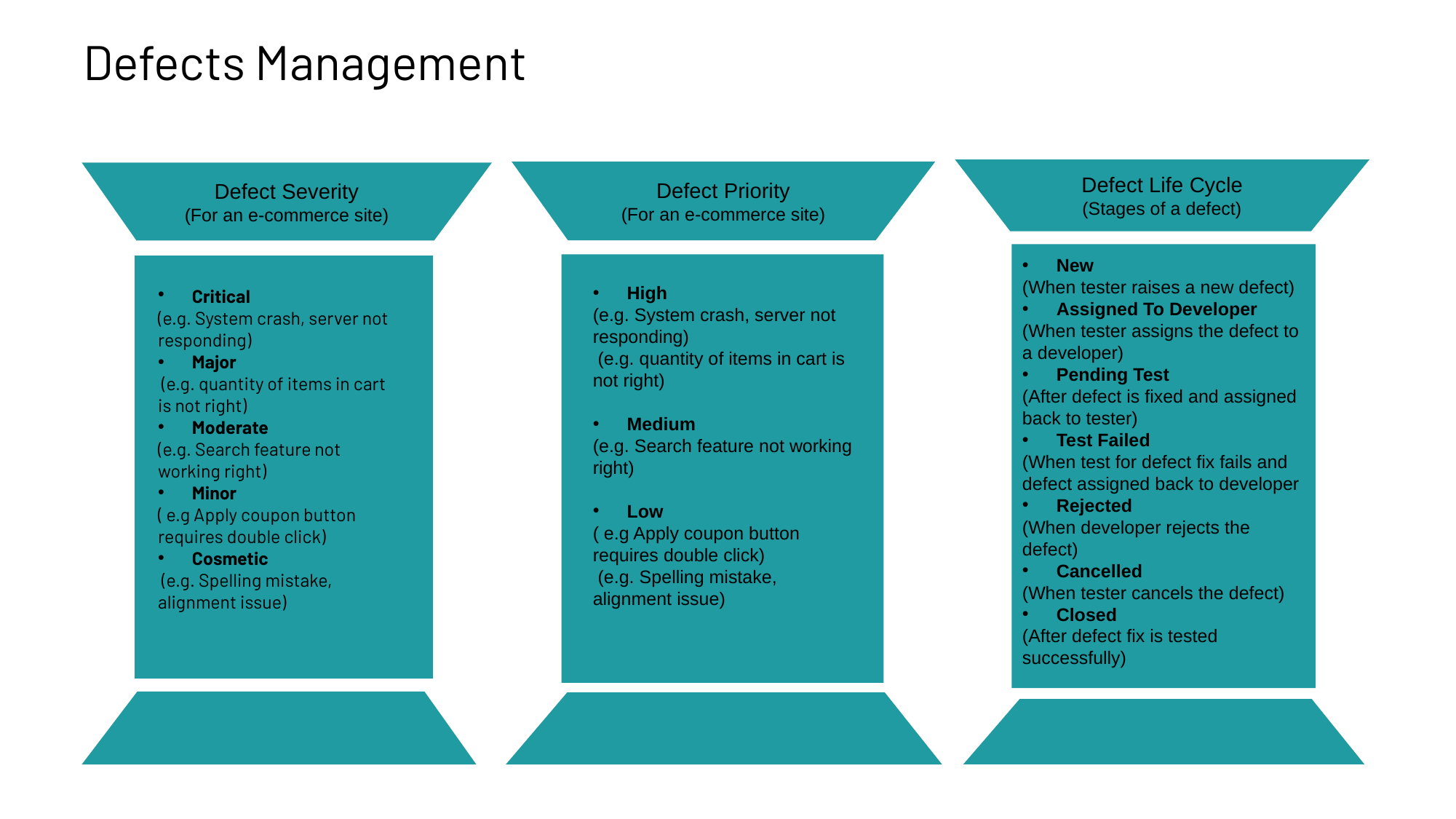

Defects Management

Defect Life Cycle
(Stages of a defect)

Defect Priority
(For an e-commerce site)

Defect Severity
(For an e-commerce site)

New
(When tester raises a new defect)
Assigned To Developer
(When tester assigns the defect to a developer)
Pending Test
(After defect is fixed and assigned back to tester)
Test Failed
(When test for defect fix fails and defect assigned back to developer
Rejected
(When developer rejects the defect)
Cancelled
(When tester cancels the defect)
Closed
(After defect fix is tested successfully)
Critical
(e.g. System crash, server not responding)
Major
 (e.g. quantity of items in cart is not right)
Moderate
(e.g. Search feature not working right)
Minor
( e.g Apply coupon button requires double click)
Cosmetic
 (e.g. Spelling mistake, alignment issue)
High
(e.g. System crash, server not responding)
 (e.g. quantity of items in cart is not right)

Medium
(e.g. Search feature not working right)

Low
( e.g Apply coupon button requires double click)
 (e.g. Spelling mistake, alignment issue)